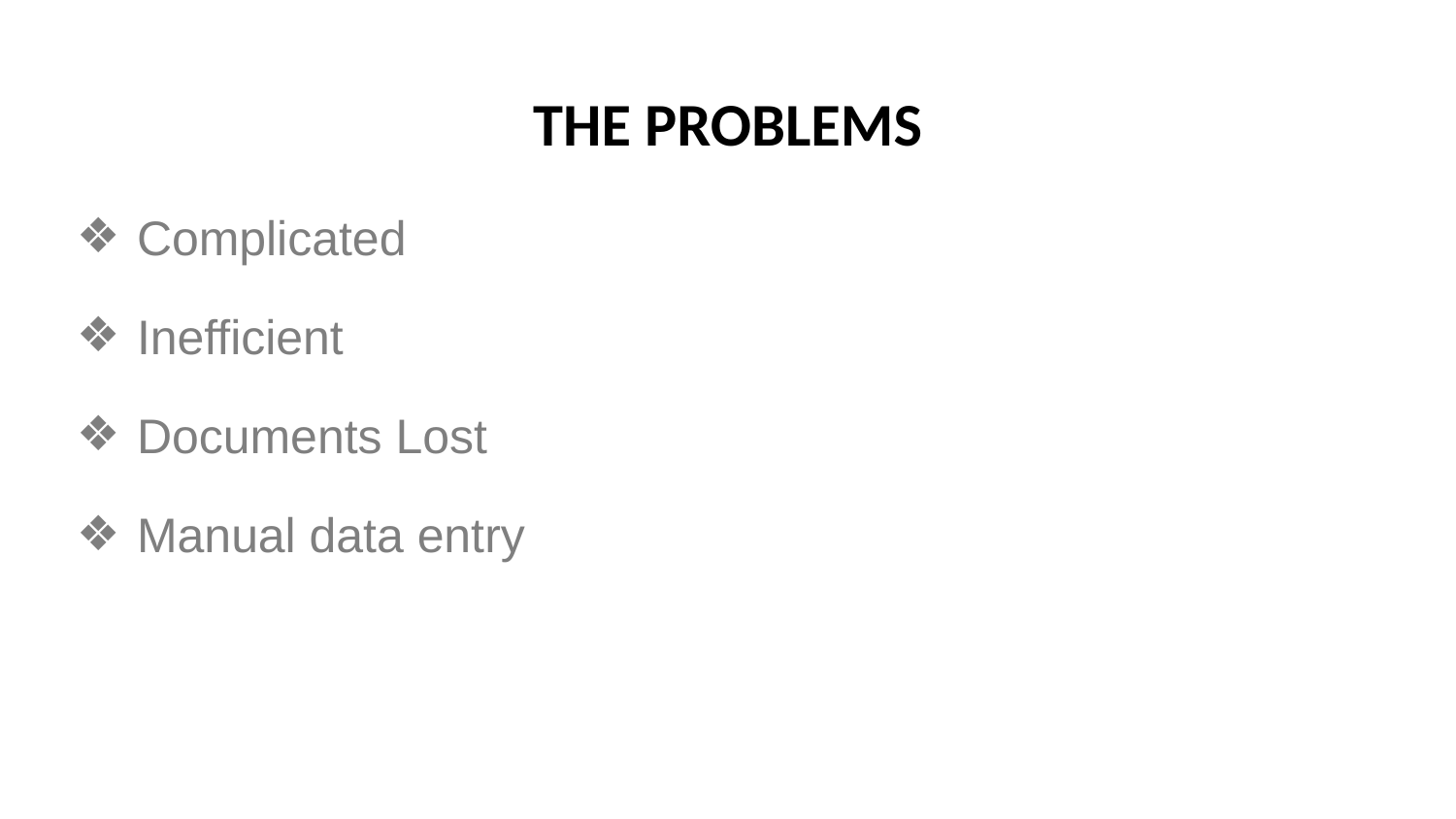

# THE PROBLEMS
Complicated
Inefficient
Documents Lost
Manual data entry